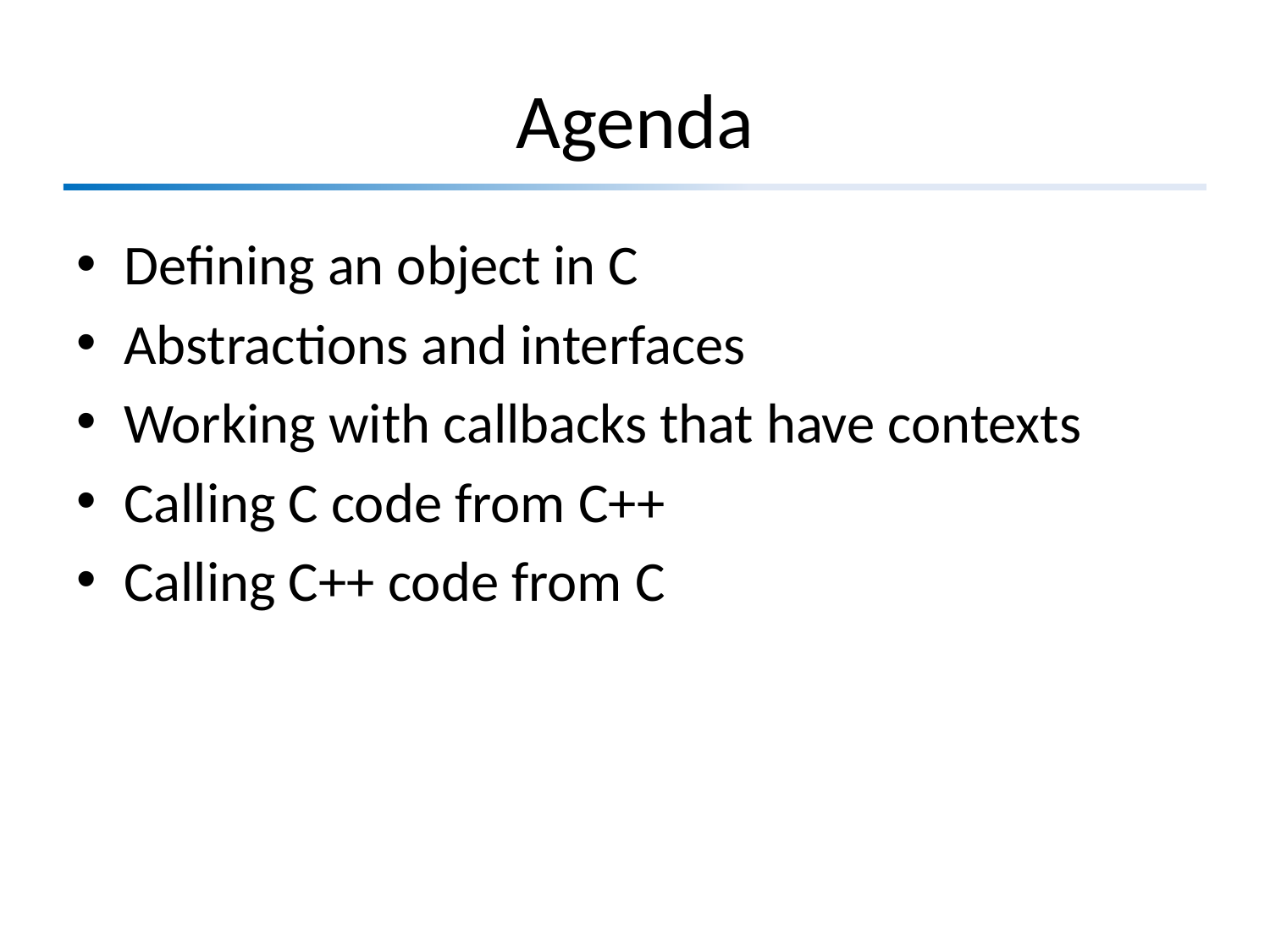

# Agenda
Defining an object in C
Abstractions and interfaces
Working with callbacks that have contexts
Calling C code from C++
Calling C++ code from C